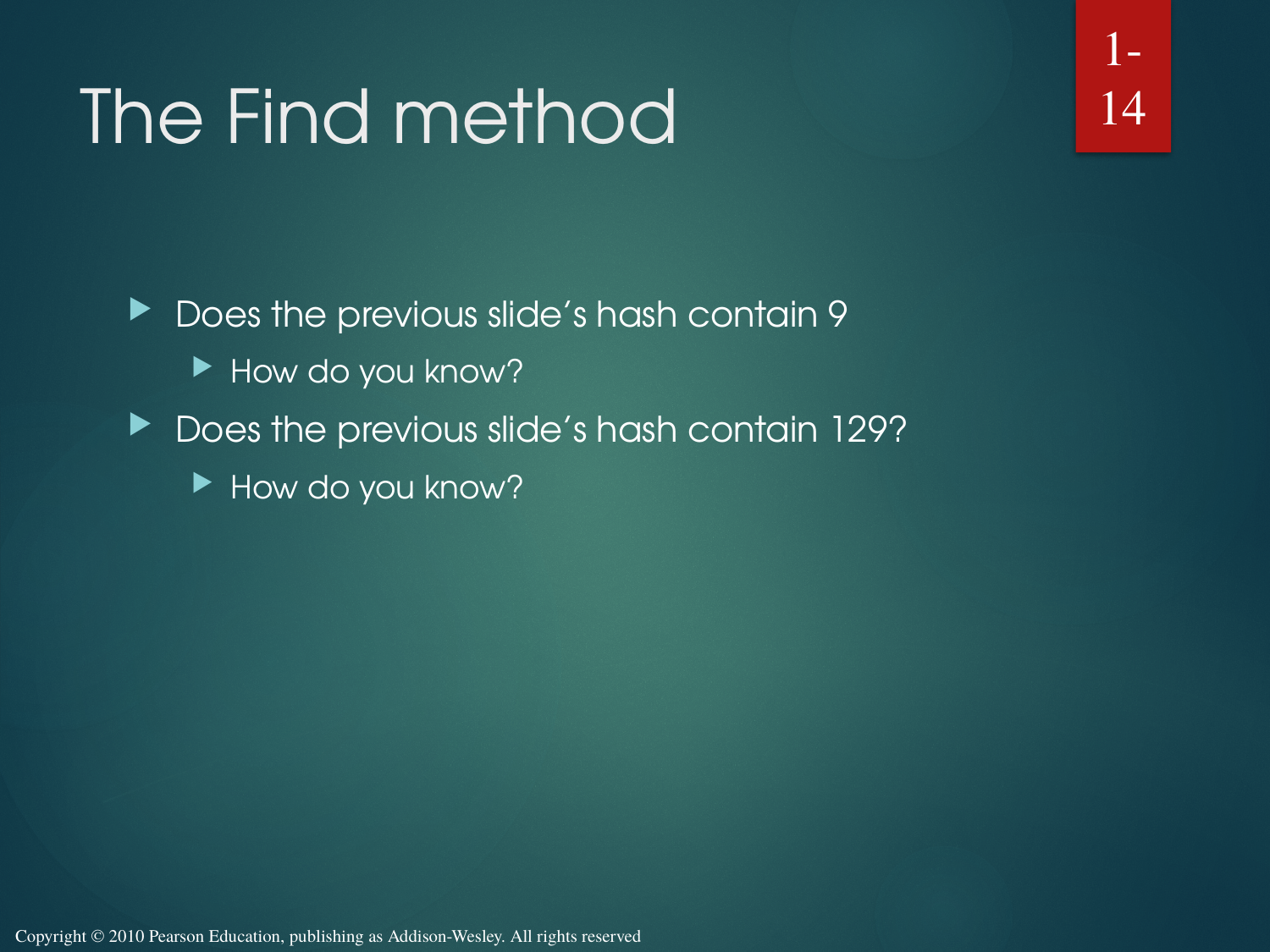

1-14
# The Find method
Does the previous slide’s hash contain 9
How do you know?
Does the previous slide’s hash contain 129?
How do you know?